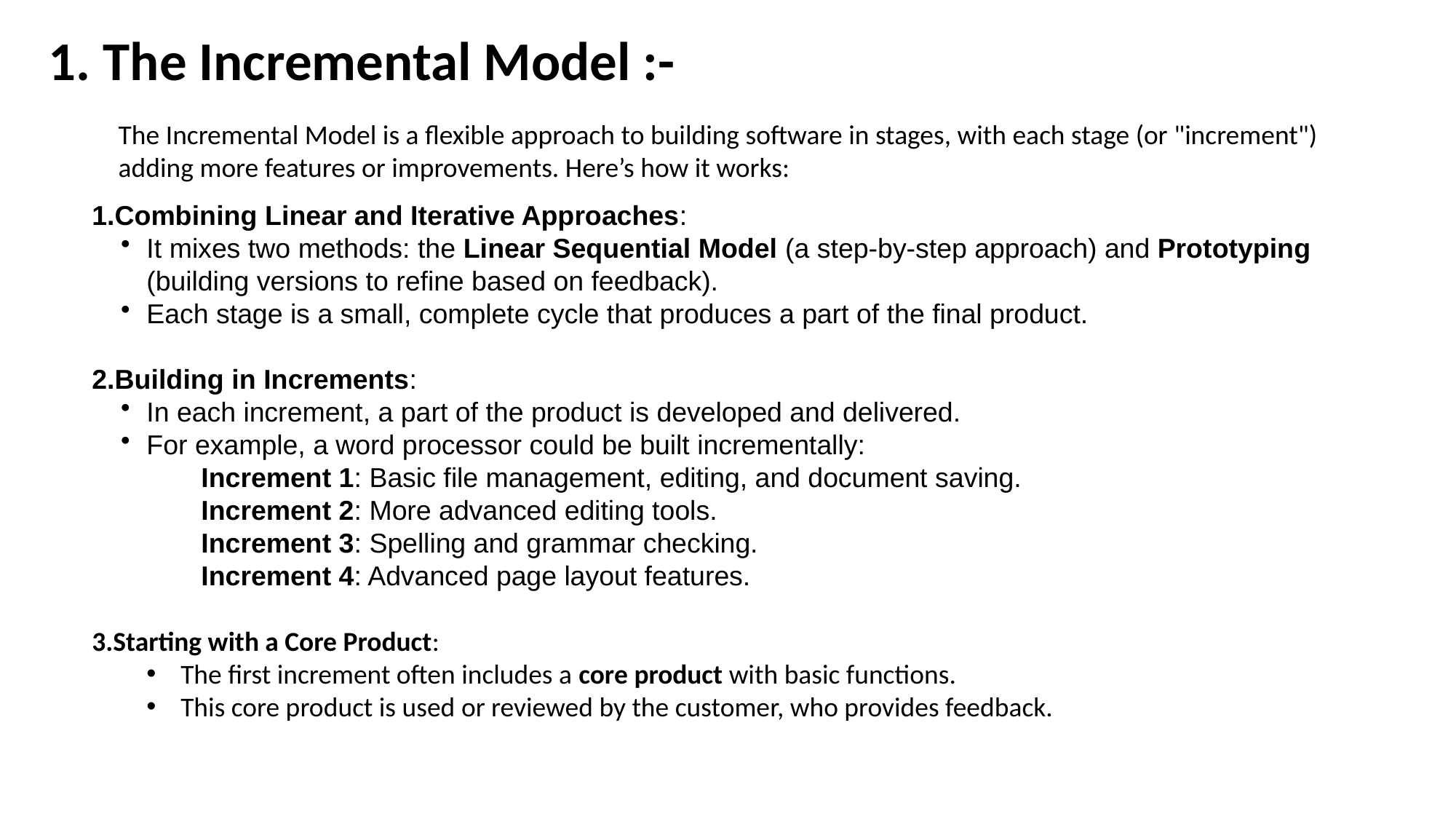

1. The Incremental Model :-
The Incremental Model is a flexible approach to building software in stages, with each stage (or "increment") adding more features or improvements. Here’s how it works:
1.Combining Linear and Iterative Approaches:
It mixes two methods: the Linear Sequential Model (a step-by-step approach) and Prototyping (building versions to refine based on feedback).
Each stage is a small, complete cycle that produces a part of the final product.

2.Building in Increments:
In each increment, a part of the product is developed and delivered.
For example, a word processor could be built incrementally:
Increment 1: Basic file management, editing, and document saving.
Increment 2: More advanced editing tools.
Increment 3: Spelling and grammar checking.
Increment 4: Advanced page layout features.

3.Starting with a Core Product:
The first increment often includes a core product with basic functions.
This core product is used or reviewed by the customer, who provides feedback.